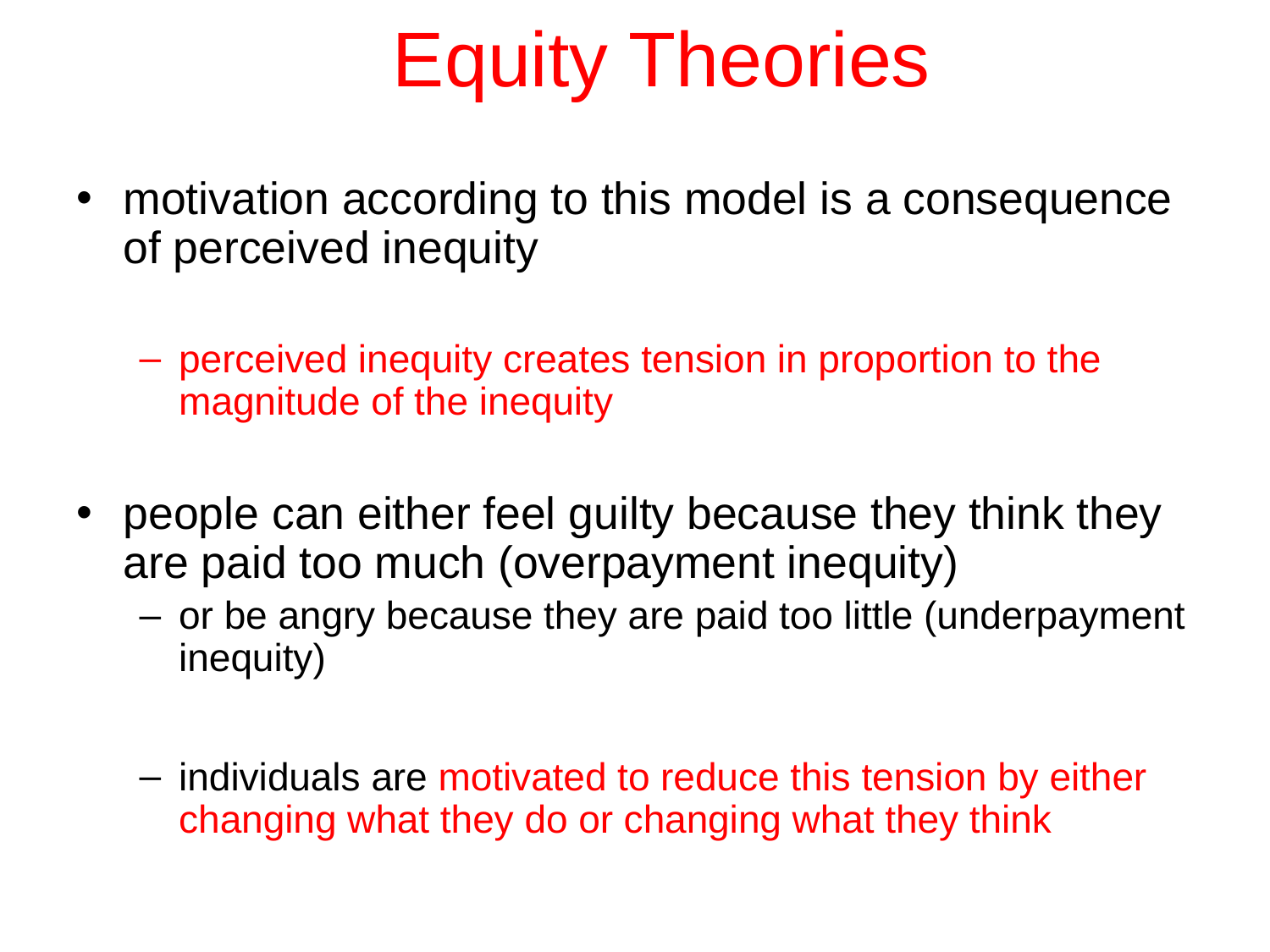

# Equity Theories

motivation according to this model is a consequence of perceived inequity

perceived inequity creates tension in proportion to the magnitude of the inequity

people can either feel guilty because they think they are paid too much (overpayment inequity)
or be angry because they are paid too little (underpayment inequity)

individuals are motivated to reduce this tension by either changing what they do or changing what they think